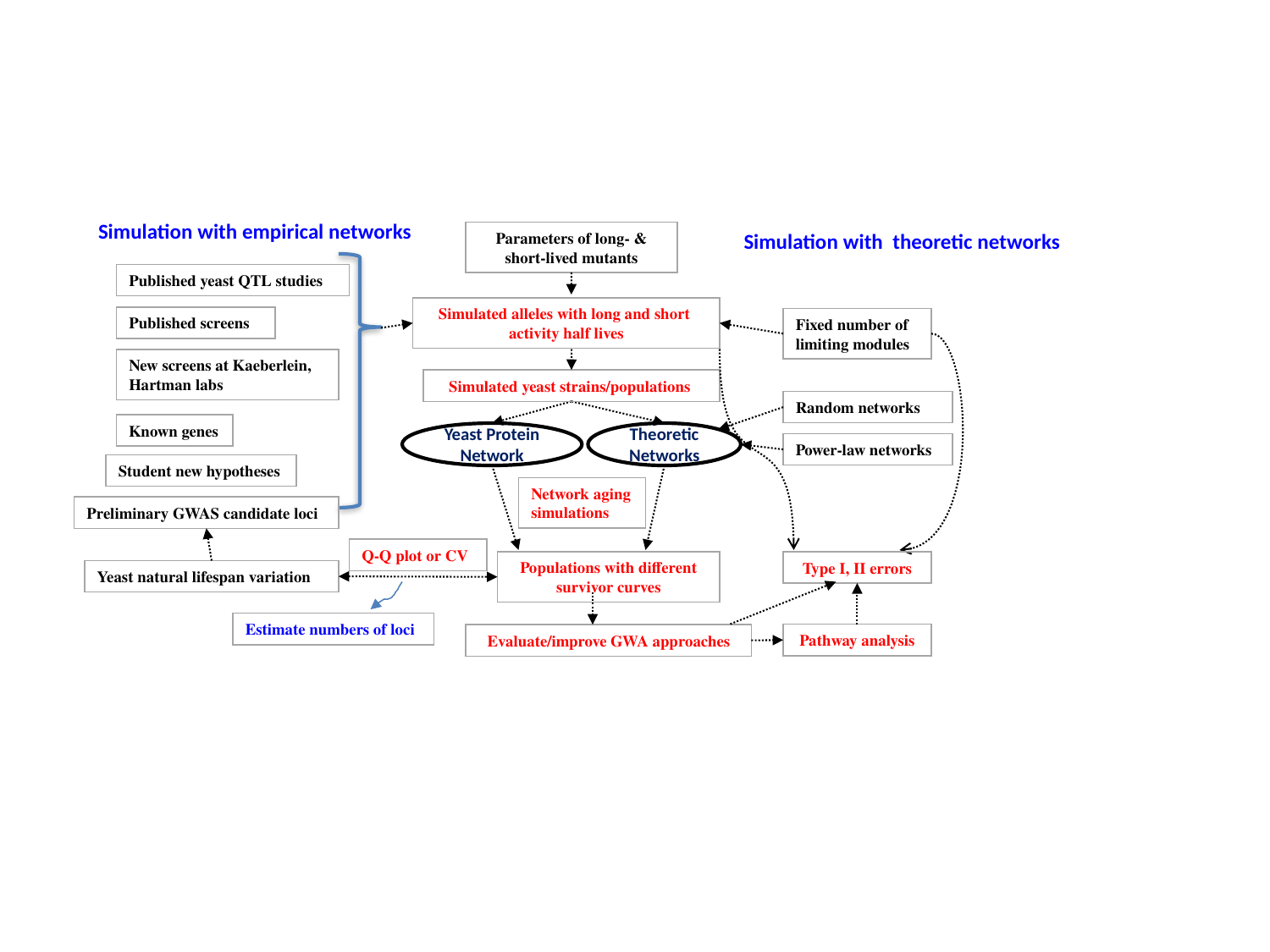

Simulation with empirical networks
Parameters of long- & short-lived mutants
Simulation with  theoretic networks

Published yeast QTL studies
Simulated alleles with long and short
activity half lives
Published screens
Fixed number of limiting modules
New screens at Kaeberlein, Hartman labs
Simulated yeast strains/populations
Random networks
Known genes
Yeast Protein Network
Theoretic
Networks
Power-law networks
Student new hypotheses
Network aging simulations
Preliminary GWAS candidate loci
Q-Q plot or CV
Populations with different survivor curves
Type I, II errors
Yeast natural lifespan variation

Estimate numbers of loci
Pathway analysis
Evaluate/improve GWA approaches